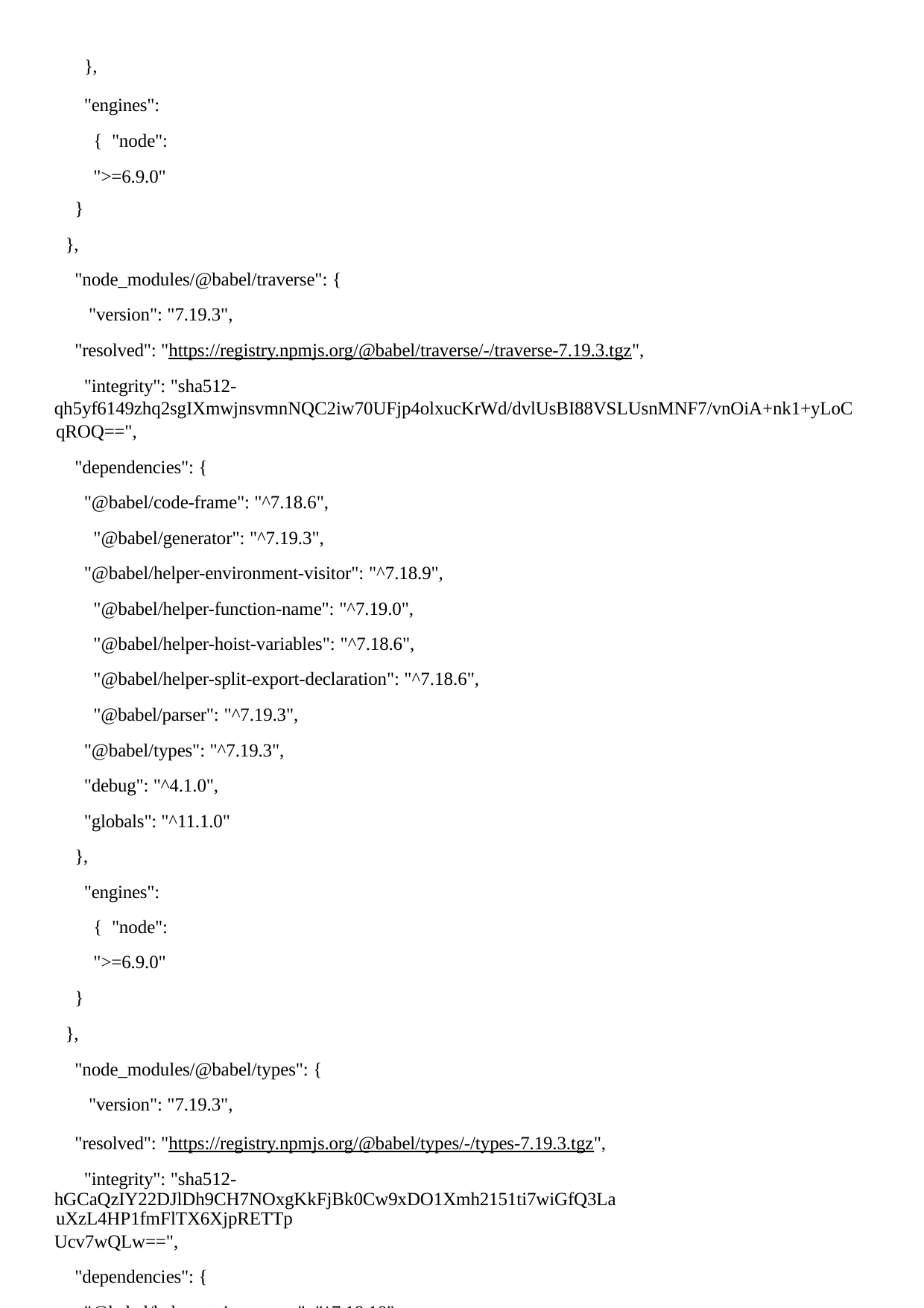

},
"engines": {  "node": ">=6.9.0"
}
},
"node_modules/@babel/traverse": {  "version": "7.19.3",
"resolved": "https://registry.npmjs.org/@babel/traverse/-/traverse-7.19.3.tgz",  "integrity": "sha512-
qh5yf6149zhq2sgIXmwjnsvmnNQC2iw70UFjp4olxucKrWd/dvlUsBI88VSLUsnMNF7/vnOiA+nk1+yLoC  qROQ==",
"dependencies": {
"@babel/code-frame": "^7.18.6",  "@babel/generator": "^7.19.3",
"@babel/helper-environment-visitor": "^7.18.9",  "@babel/helper-function-name": "^7.19.0",  "@babel/helper-hoist-variables": "^7.18.6",  "@babel/helper-split-export-declaration": "^7.18.6",  "@babel/parser": "^7.19.3",
"@babel/types": "^7.19.3",
"debug": "^4.1.0",
"globals": "^11.1.0"
},
"engines": {  "node": ">=6.9.0"
}
},
"node_modules/@babel/types": {  "version": "7.19.3",
"resolved": "https://registry.npmjs.org/@babel/types/-/types-7.19.3.tgz",  "integrity": "sha512-
hGCaQzIY22DJlDh9CH7NOxgKkFjBk0Cw9xDO1Xmh2151ti7wiGfQ3LauXzL4HP1fmFlTX6XjpRETTp
Ucv7wQLw==",
"dependencies": {
"@babel/helper-string-parser": "^7.18.10",